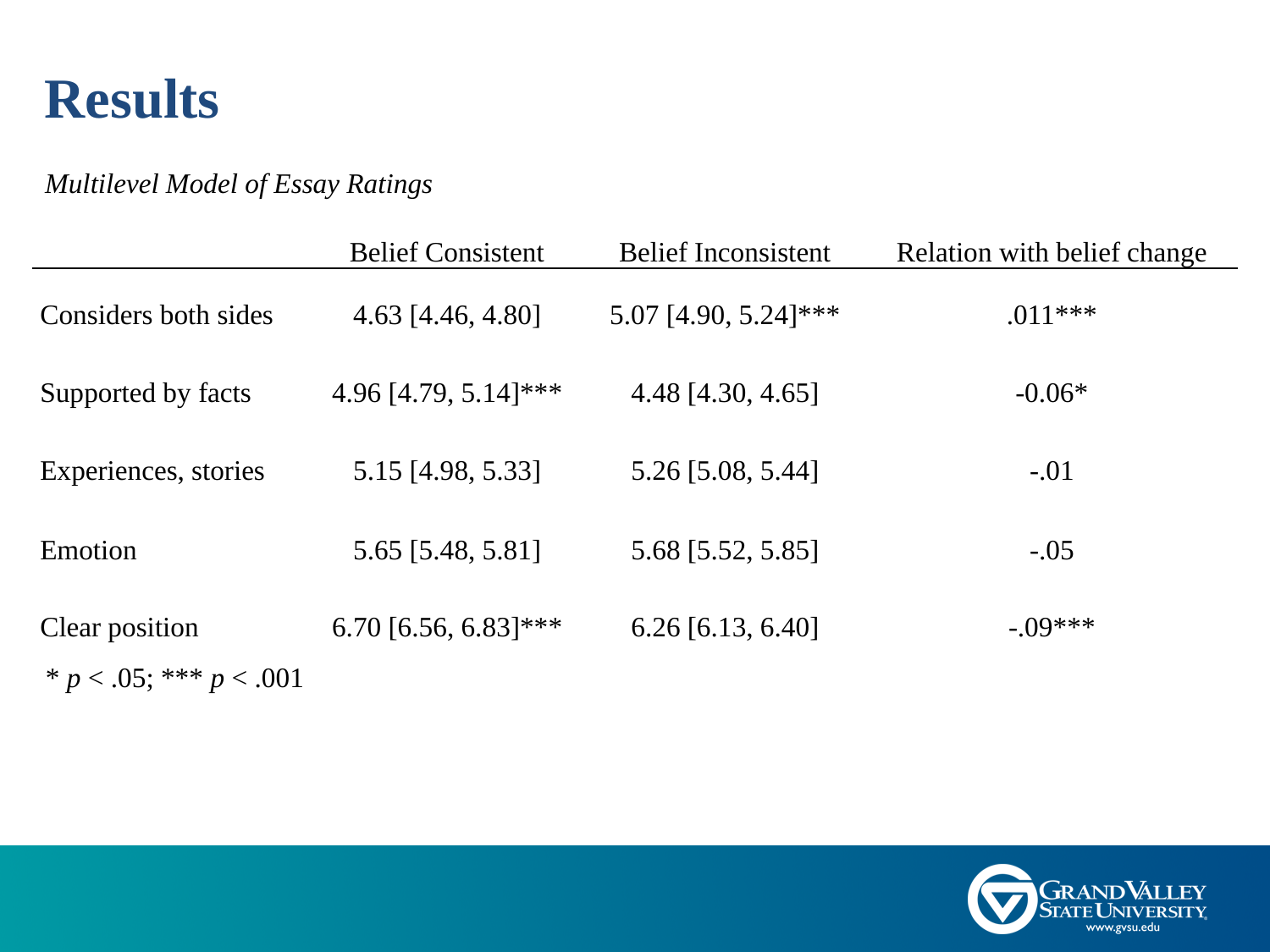

# Results
Multilevel Model of Essay Ratings
|  | Belief Consistent | Belief Inconsistent | Relation with belief change |
| --- | --- | --- | --- |
| Considers both sides | 4.63 [4.46, 4.80] | 5.07 [4.90, 5.24]\*\*\* | .011\*\*\* |
| Supported by facts | 4.96 [4.79, 5.14]\*\*\* | 4.48 [4.30, 4.65] | -0.06\* |
| Experiences, stories | 5.15 [4.98, 5.33] | 5.26 [5.08, 5.44] | -.01 |
| Emotion | 5.65 [5.48, 5.81] | 5.68 [5.52, 5.85] | -.05 |
| Clear position | 6.70 [6.56, 6.83]\*\*\* | 6.26 [6.13, 6.40] | -.09\*\*\* |
* p < .05; *** p < .001